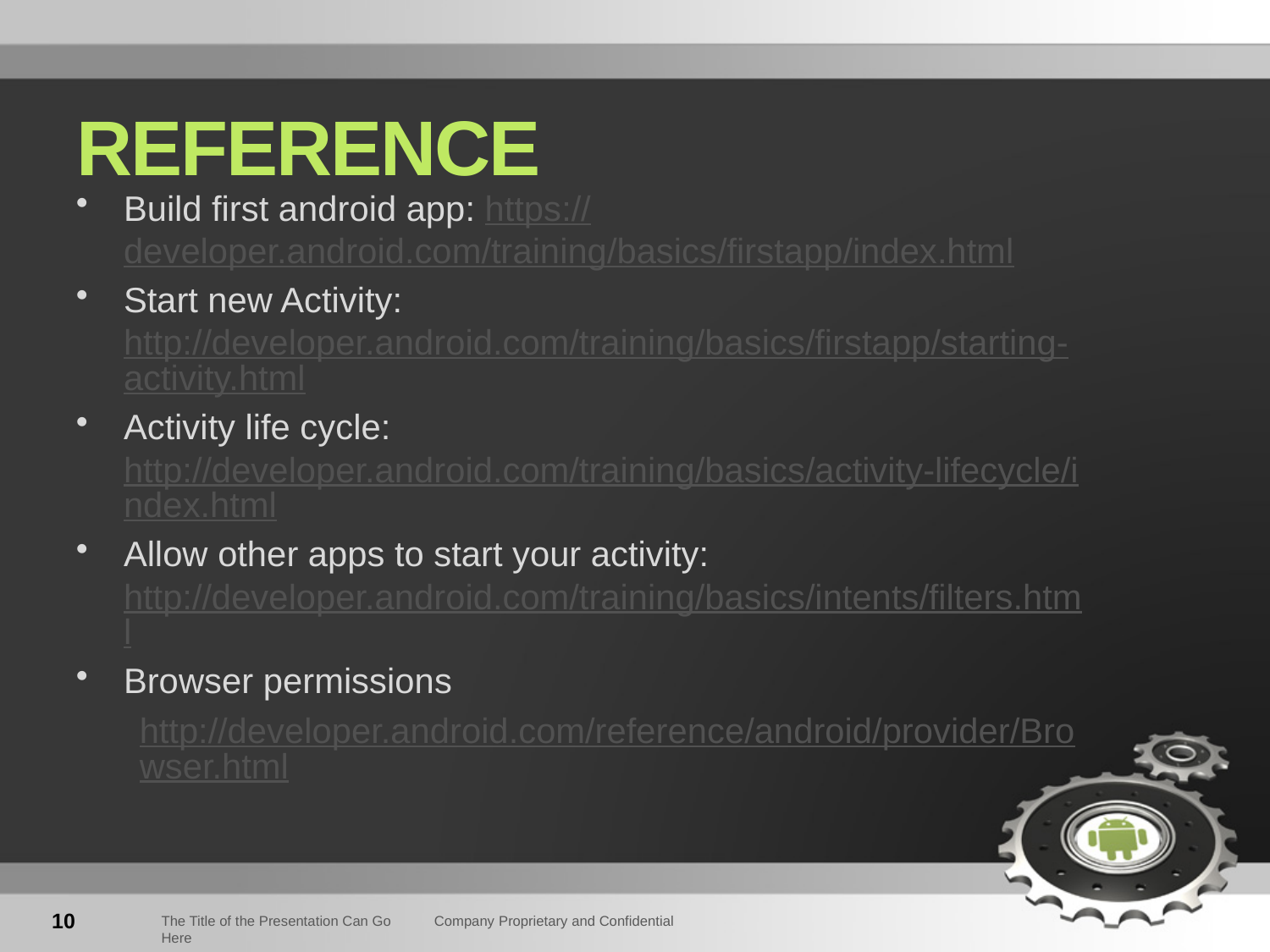

# REFERENCE
Build first android app: https://developer.android.com/training/basics/firstapp/index.html
Start new Activity: http://developer.android.com/training/basics/firstapp/starting-activity.html
Activity life cycle: http://developer.android.com/training/basics/activity-lifecycle/index.html
Allow other apps to start your activity: http://developer.android.com/training/basics/intents/filters.html
Browser permissions
http://developer.android.com/reference/android/provider/Browser.html